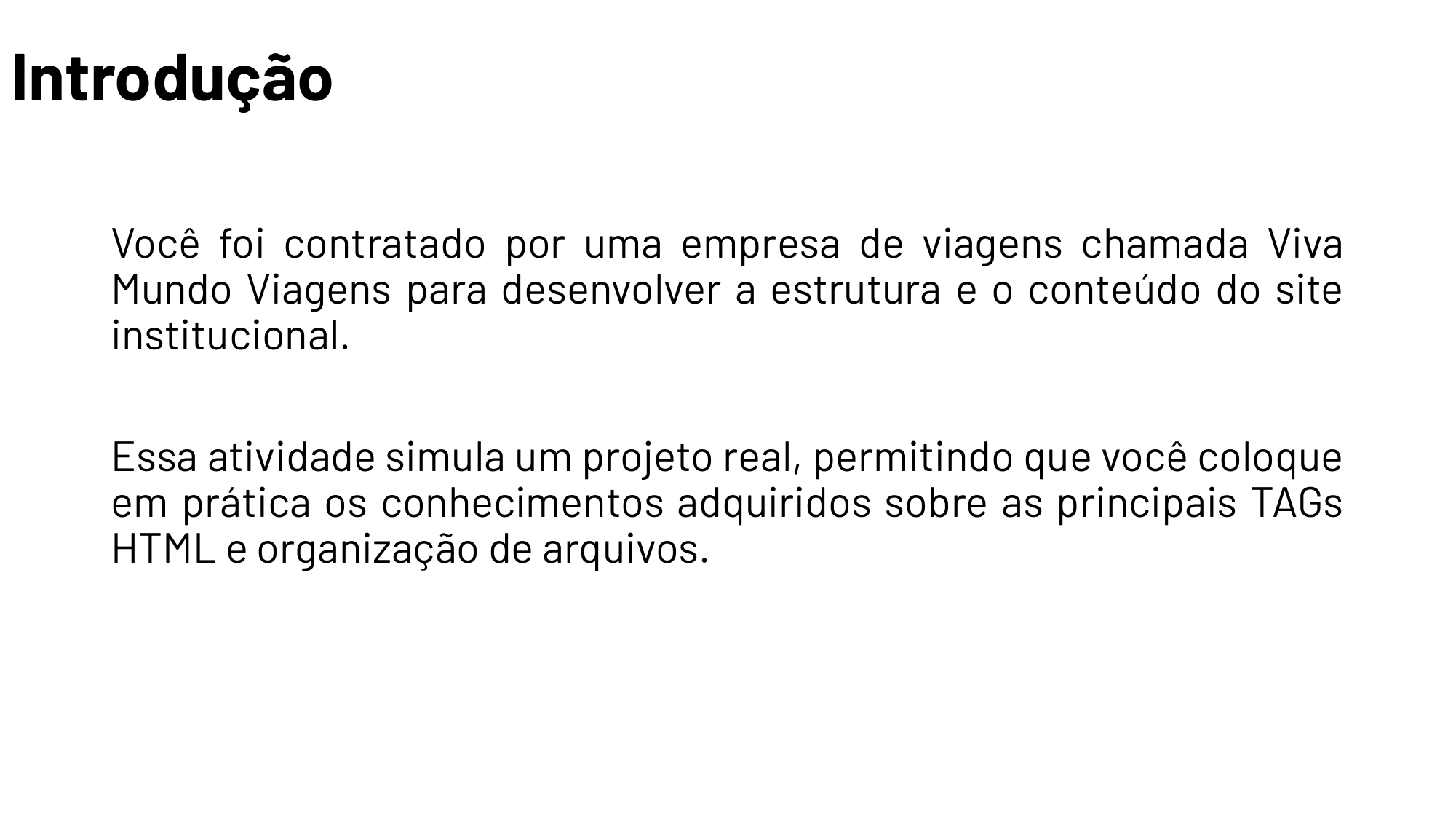

# Introdução

Você foi contratado por uma empresa de viagens chamada Viva Mundo Viagens para desenvolver a estrutura e o conteúdo do site institucional.

Essa atividade simula um projeto real, permitindo que você coloque em prática os conhecimentos adquiridos sobre as principais TAGs HTML e organização de arquivos.